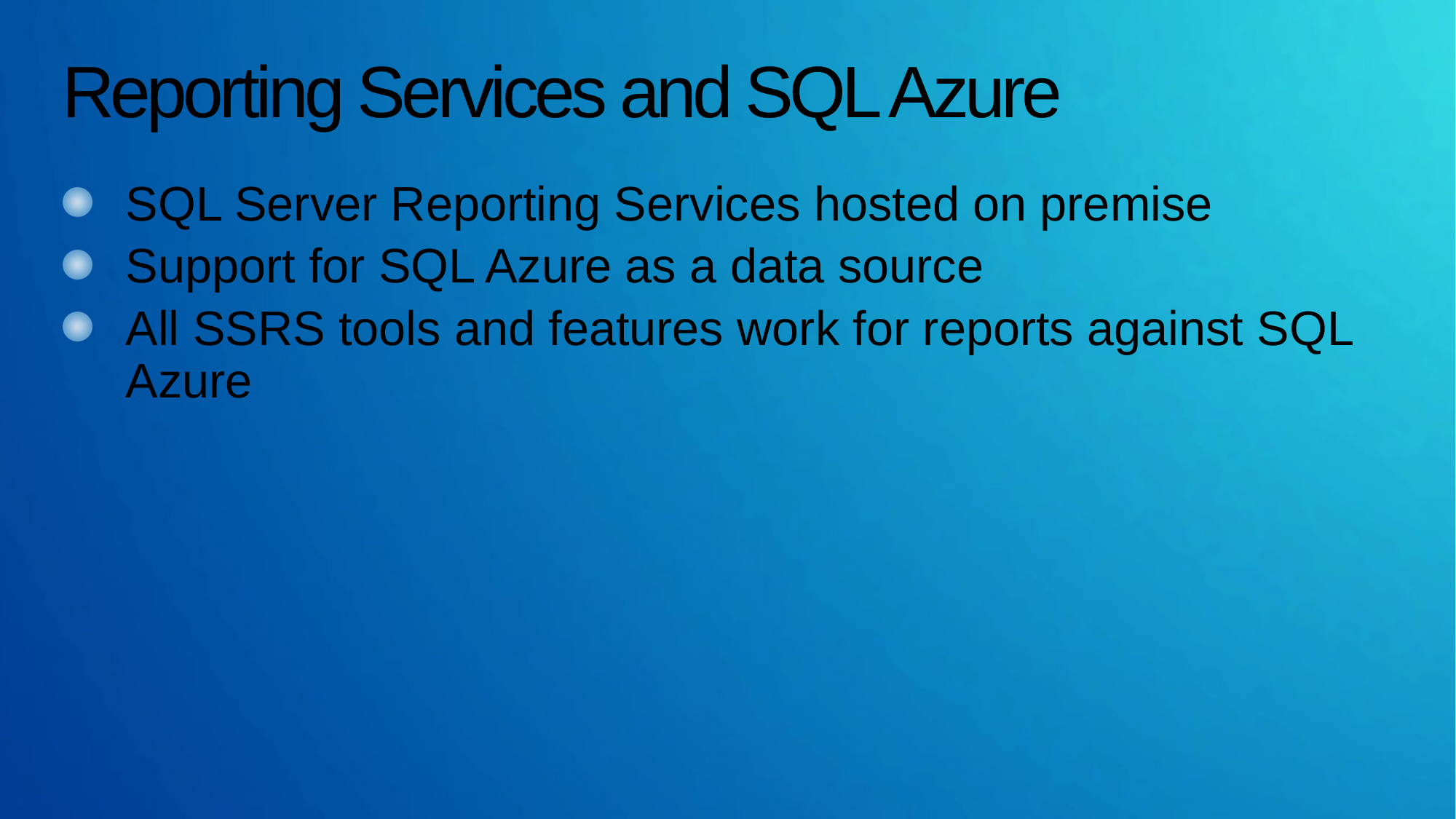

# Reporting Services and SQL Azure
SQL Server Reporting Services hosted on premise
Support for SQL Azure as a data source
All SSRS tools and features work for reports against SQL Azure